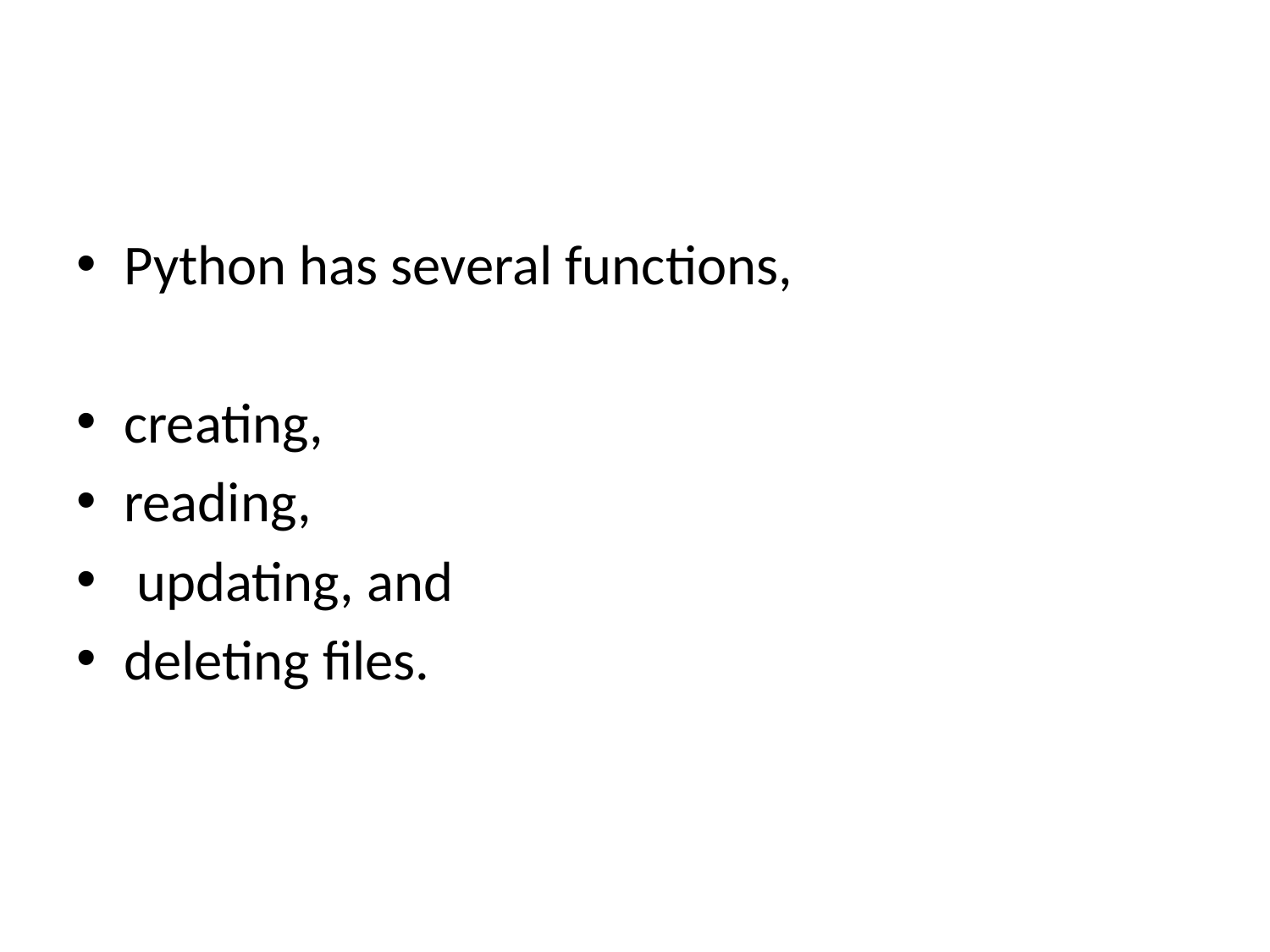

#
Python has several functions,

creating,
reading,
 updating, and
deleting files.